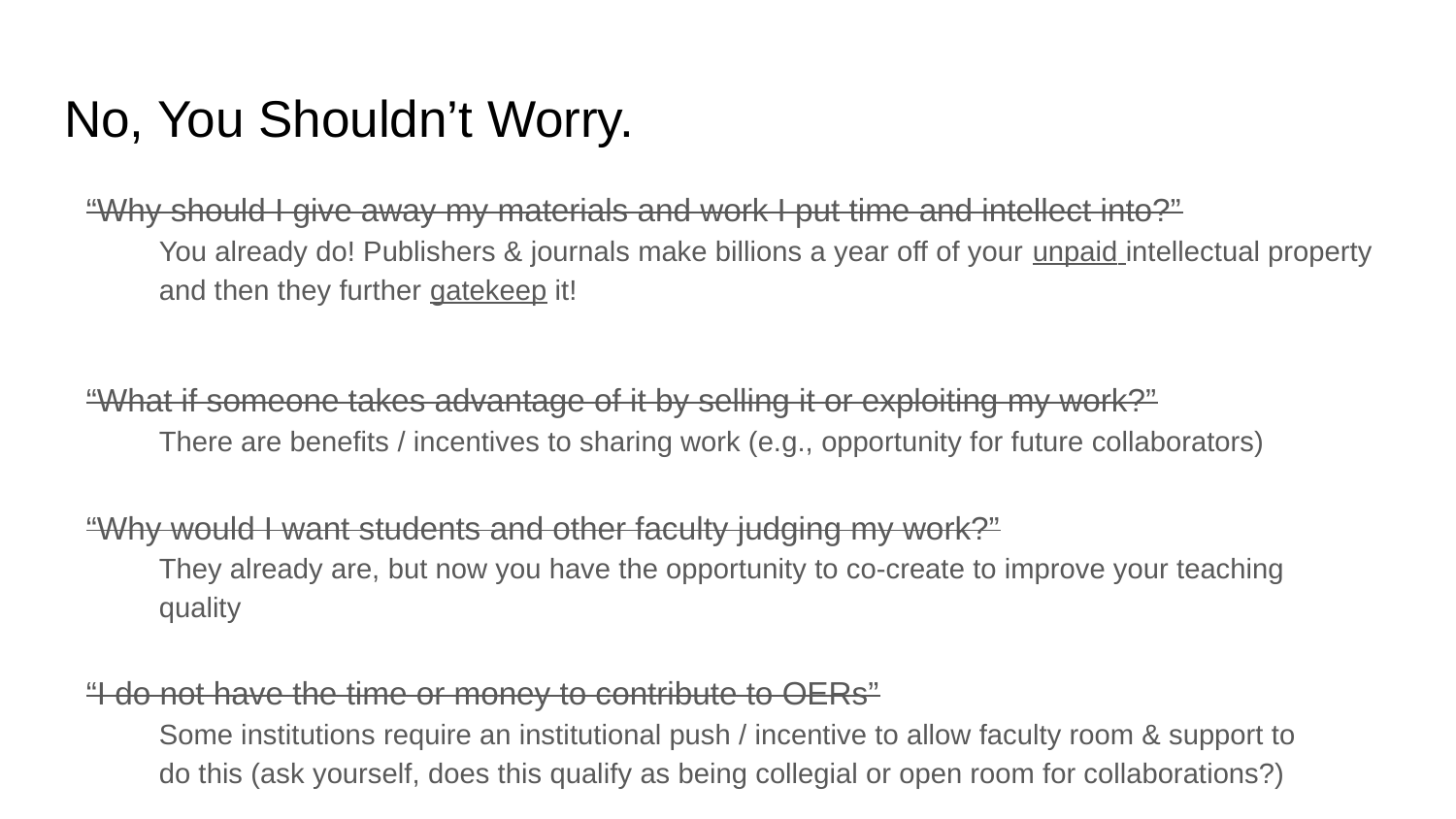

# No, You Shouldn’t Worry.
“Why should I give away my materials and work I put time and intellect into?”
You already do! Publishers & journals make billions a year off of your unpaid intellectual property and then they further gatekeep it!

“What if someone takes advantage of it by selling it or exploiting my work?”
There are benefits / incentives to sharing work (e.g., opportunity for future collaborators)

“Why would I want students and other faculty judging my work?”
They already are, but now you have the opportunity to co-create to improve your teaching quality

“I do not have the time or money to contribute to OERs”
Some institutions require an institutional push / incentive to allow faculty room & support to do this (ask yourself, does this qualify as being collegial or open room for collaborations?)